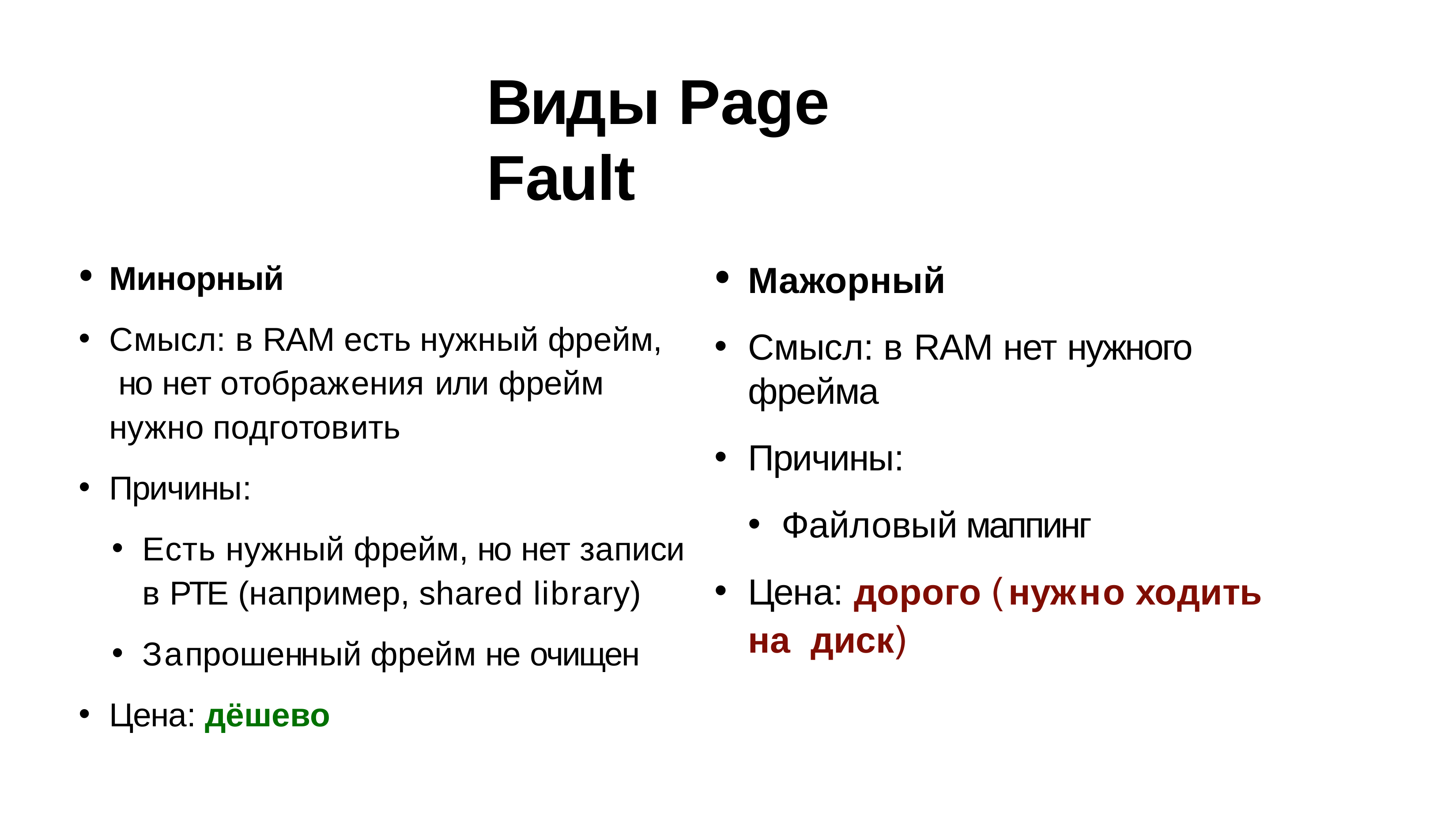

# Виды Page Fault
Мажорный
Смысл: в RAM нет нужного  фрейма
Причины:
Файловый маппинг
Цена: дорого (нужно ходить на  диск)
Минорный
Смысл: в RAM есть нужный фрейм,  но нет отображения или фрейм  нужно подготовить
Причины:
Есть нужный фрейм, но нет записи  в PTE (например, shared library)
Запрошенный фрейм не очищен
Цена: дёшево